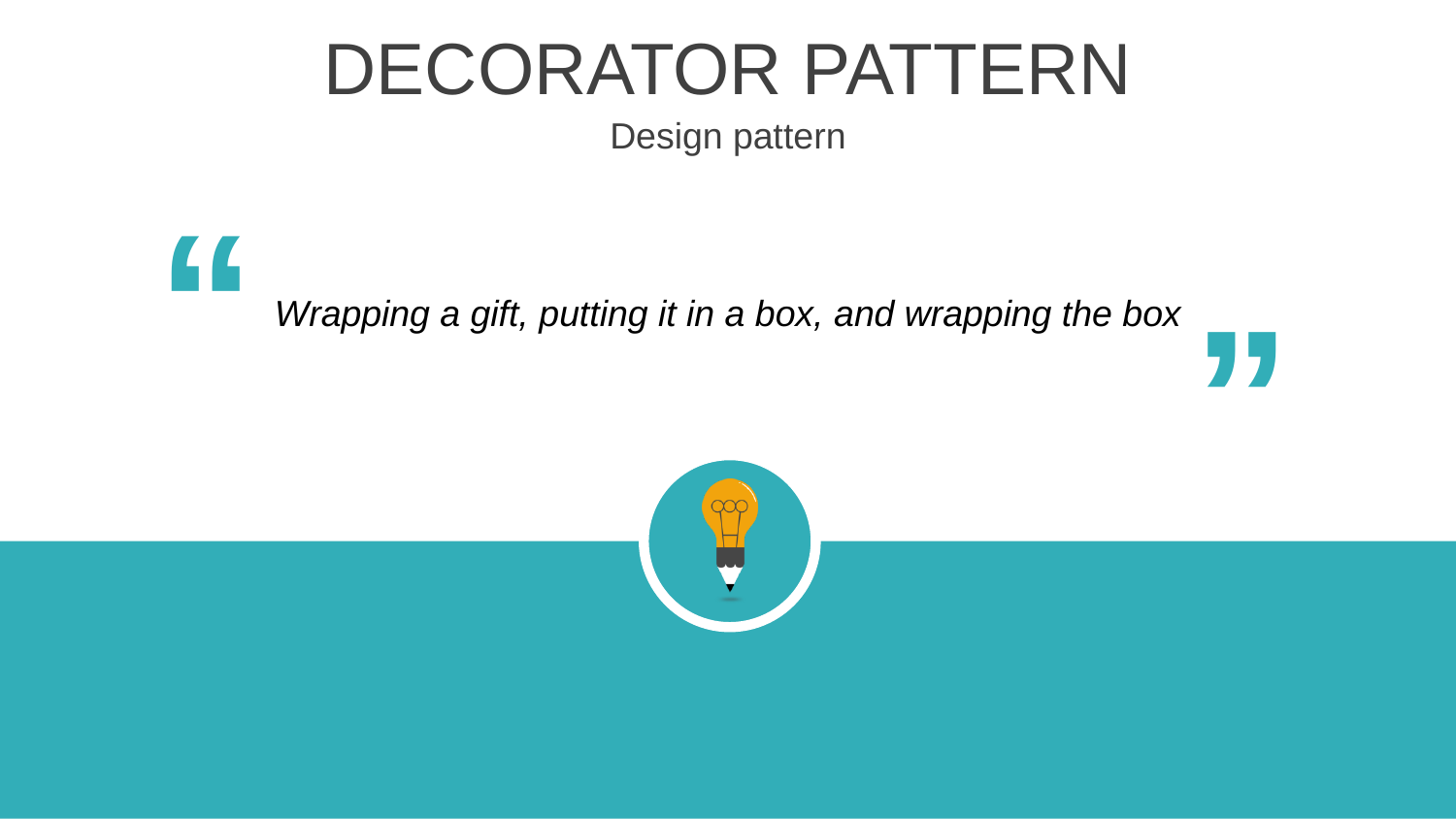

DECORATOR PATTERN
Design pattern
“
“
Wrapping a gift, putting it in a box, and wrapping the box